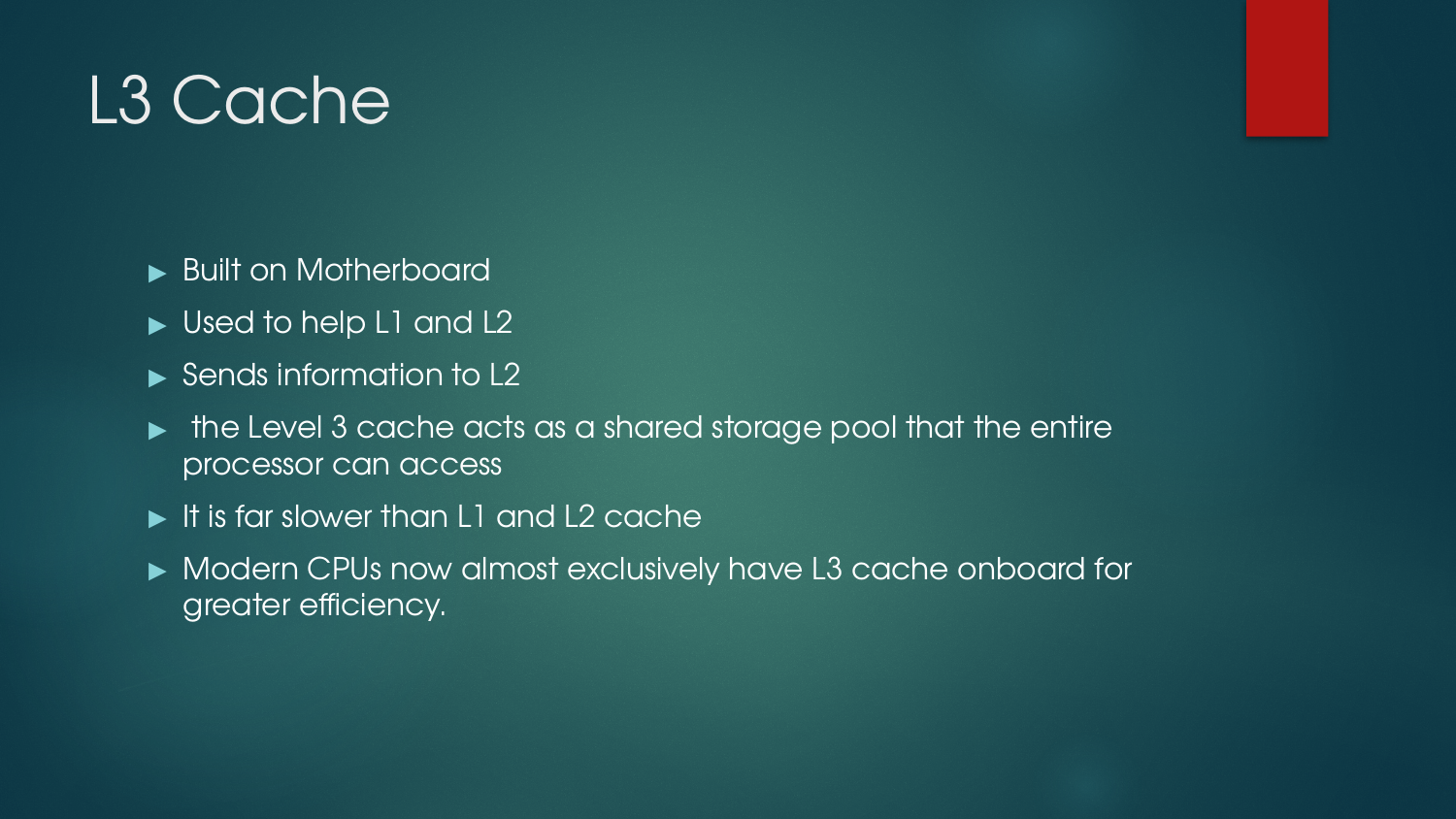

# L3 Cache
Built on Motherboard
Used to help L1 and L2
Sends information to L2
 the Level 3 cache acts as a shared storage pool that the entire processor can access
It is far slower than L1 and L2 cache
Modern CPUs now almost exclusively have L3 cache onboard for greater efficiency.